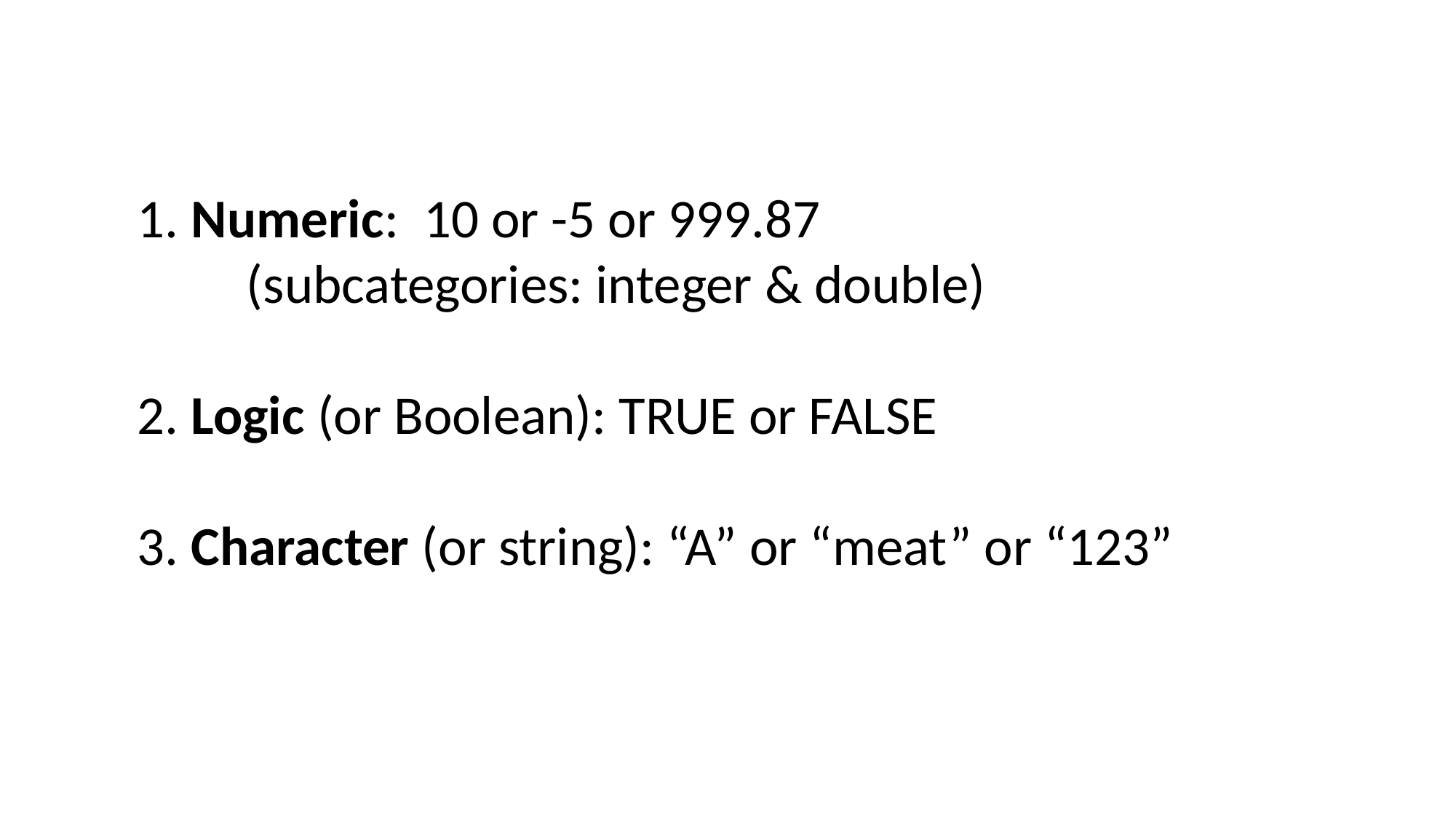

1. Numeric:  10 or -5 or 999.87
		(subcategories: integer & double)

	2. Logic (or Boolean): TRUE or FALSE

	3. Character (or string): “A” or “meat” or “123”